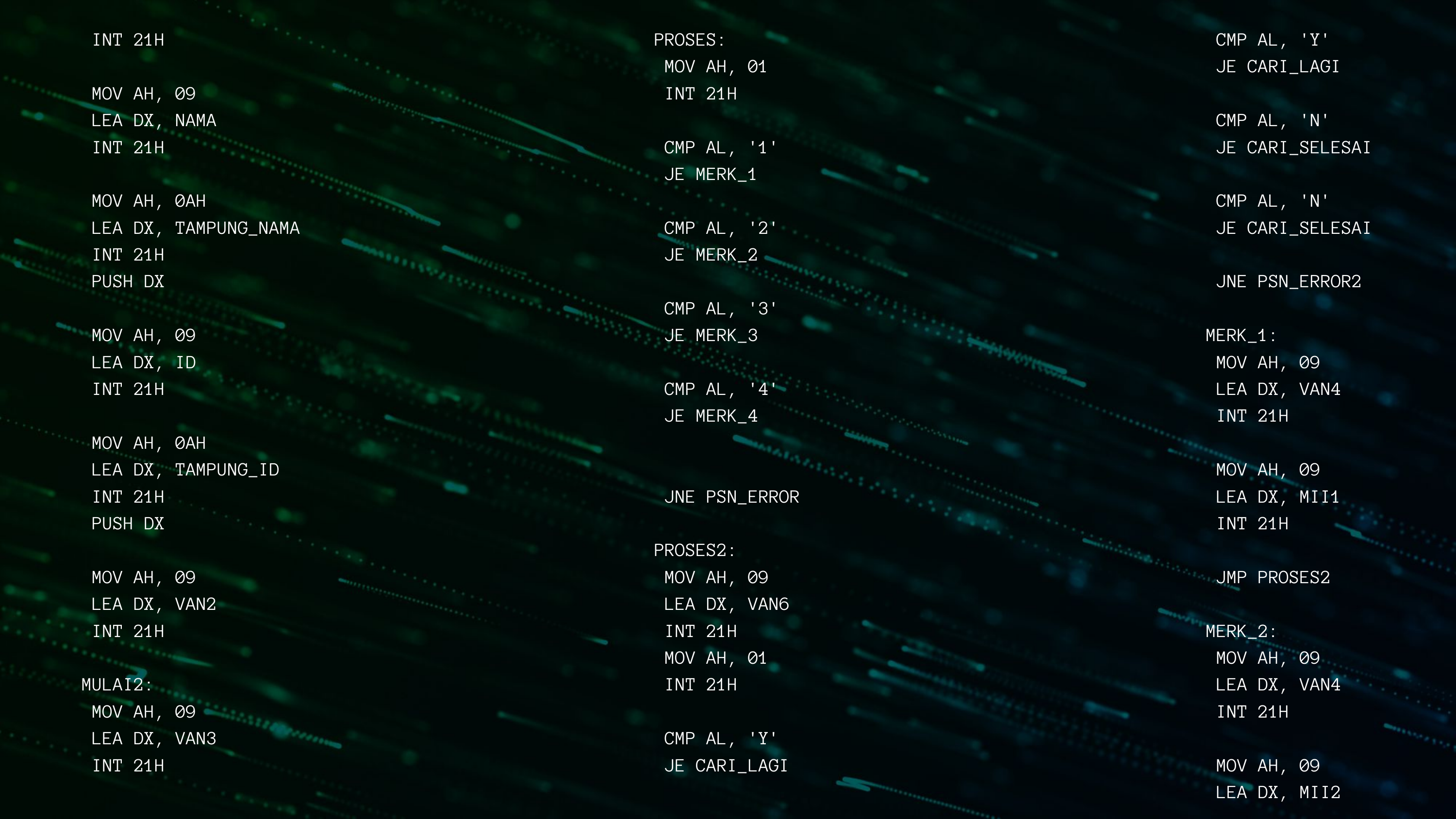

INT 21H

 MOV AH, 09
 LEA DX, NAMA
 INT 21H

 MOV AH, 0AH
 LEA DX, TAMPUNG_NAMA
 INT 21H
 PUSH DX

 MOV AH, 09
 LEA DX, ID
 INT 21H

 MOV AH, 0AH
 LEA DX, TAMPUNG_ID
 INT 21H
 PUSH DX

 MOV AH, 09
 LEA DX, VAN2
 INT 21H

MULAI2:
 MOV AH, 09
 LEA DX, VAN3
 INT 21H

PROSES:
 MOV AH, 01
 INT 21H

 CMP AL, '1'
 JE MERK_1

 CMP AL, '2'
 JE MERK_2

 CMP AL, '3'
 JE MERK_3

 CMP AL, '4'
 JE MERK_4

 JNE PSN_ERROR

PROSES2:
 MOV AH, 09
 LEA DX, VAN6
 INT 21H
 MOV AH, 01
 INT 21H

 CMP AL, 'Y'
 JE CARI_LAGI
 CMP AL, 'Y'
 JE CARI_LAGI

 CMP AL, 'N'
 JE CARI_SELESAI

 CMP AL, 'N'
 JE CARI_SELESAI

 JNE PSN_ERROR2

MERK_1:
 MOV AH, 09
 LEA DX, VAN4
 INT 21H

 MOV AH, 09
 LEA DX, MII1
 INT 21H

 JMP PROSES2

MERK_2:
 MOV AH, 09
 LEA DX, VAN4
 INT 21H

 MOV AH, 09
 LEA DX, MII2